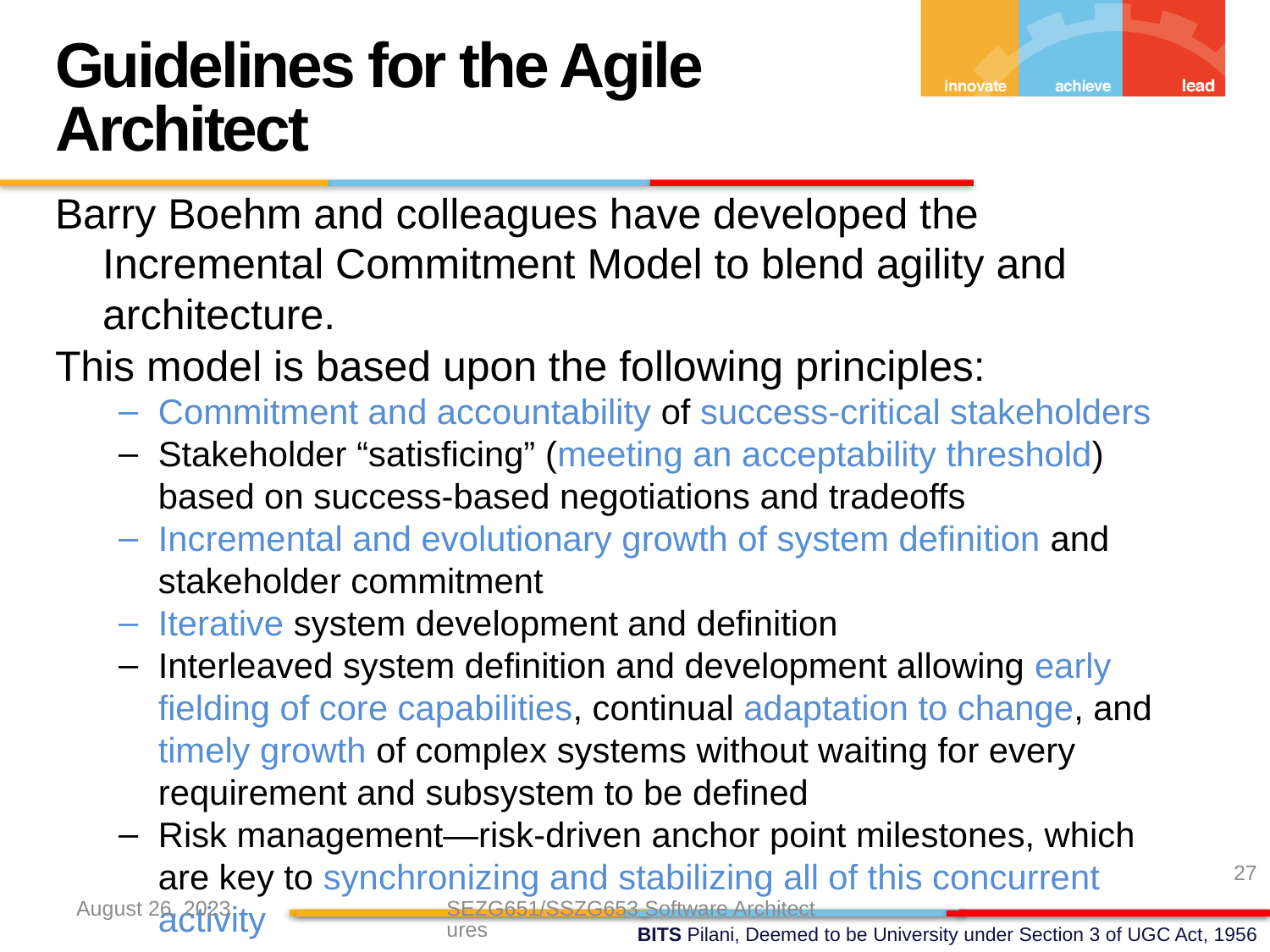

27
Guidelines for the Agile Architect
Barry Boehm and colleagues have developed the Incremental Commitment Model to blend agility and architecture.
This model is based upon the following principles:
Commitment and accountability of success-critical stakeholders
Stakeholder “satisficing” (meeting an acceptability threshold) based on success-based negotiations and tradeoffs
Incremental and evolutionary growth of system definition and stakeholder commitment
Iterative system development and definition
Interleaved system definition and development allowing early fielding of core capabilities, continual adaptation to change, and timely growth of complex systems without waiting for every requirement and subsystem to be defined
Risk management—risk-driven anchor point milestones, which are key to synchronizing and stabilizing all of this concurrent activity
August 26, 2023
SEZG651/SSZG653 Software Architectures